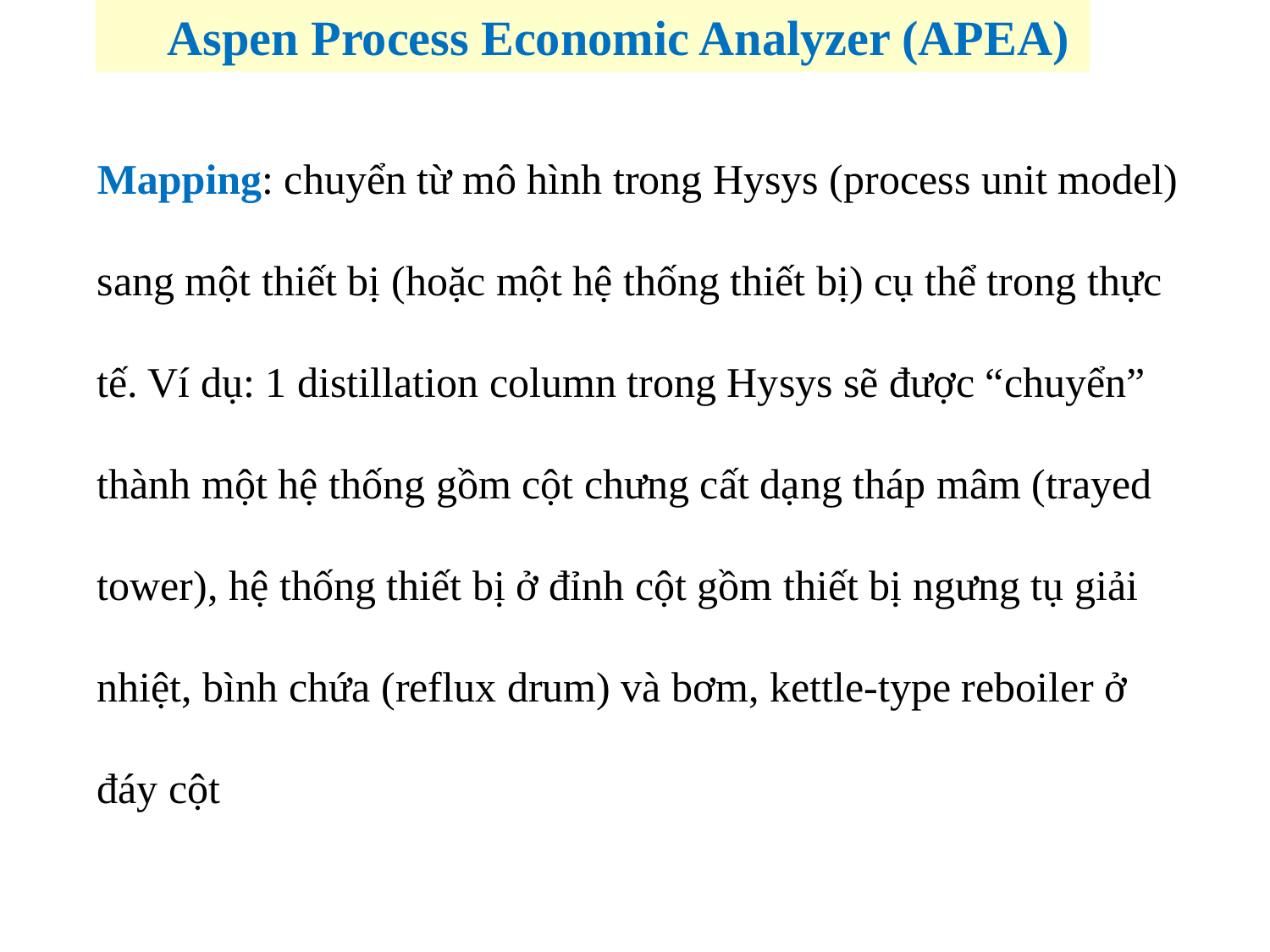

Aspen Process Economic Analyzer (APEA)
Mapping: chuyển từ mô hình trong Hysys (process unit model) sang một thiết bị (hoặc một hệ thống thiết bị) cụ thể trong thực tế. Ví dụ: 1 distillation column trong Hysys sẽ được “chuyển” thành một hệ thống gồm cột chưng cất dạng tháp mâm (trayed tower), hệ thống thiết bị ở đỉnh cột gồm thiết bị ngưng tụ giải nhiệt, bình chứa (reflux drum) và bơm, kettle-type reboiler ở đáy cột